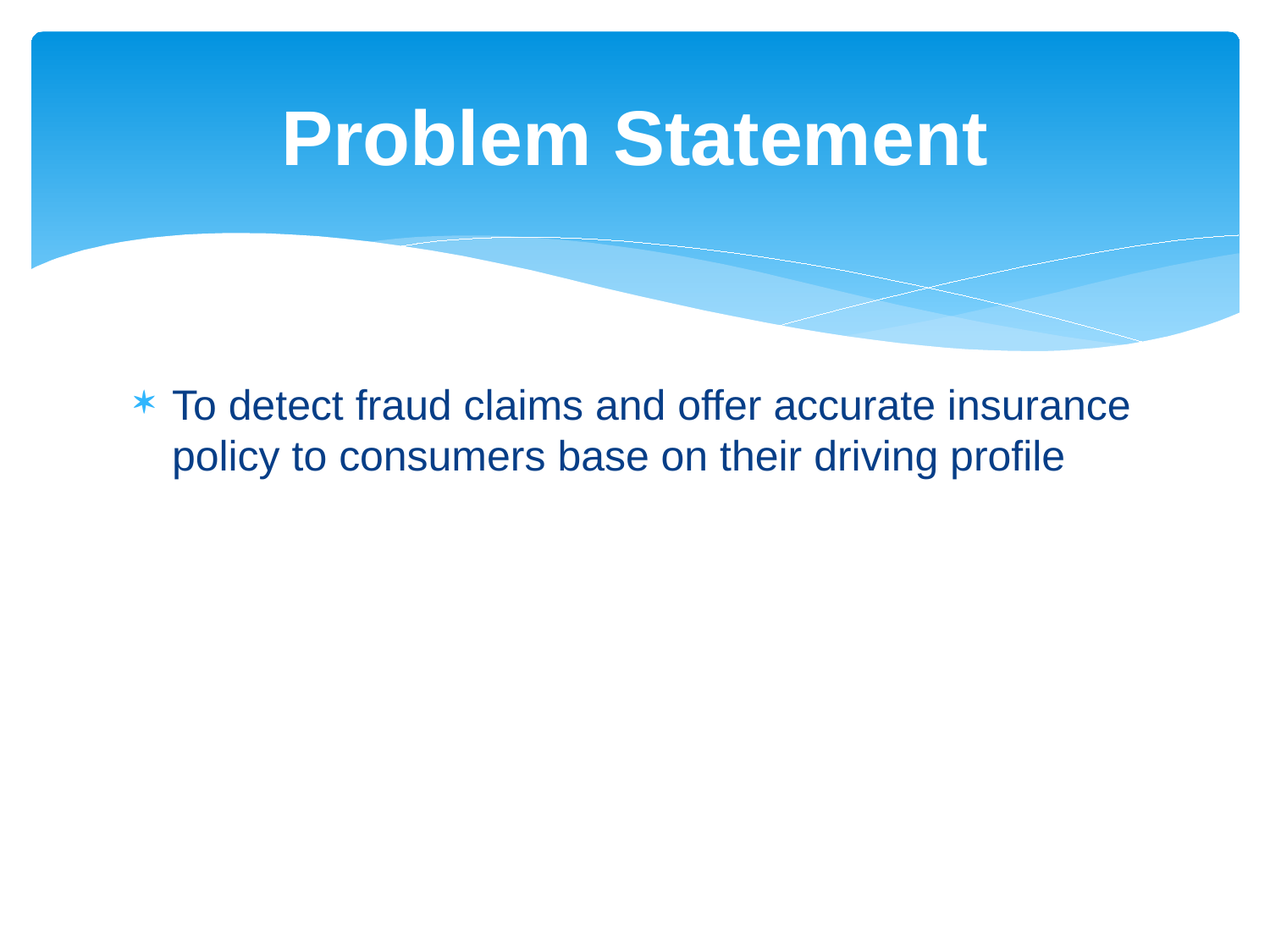

# Problem Statement
To detect fraud claims and offer accurate insurance policy to consumers base on their driving profile